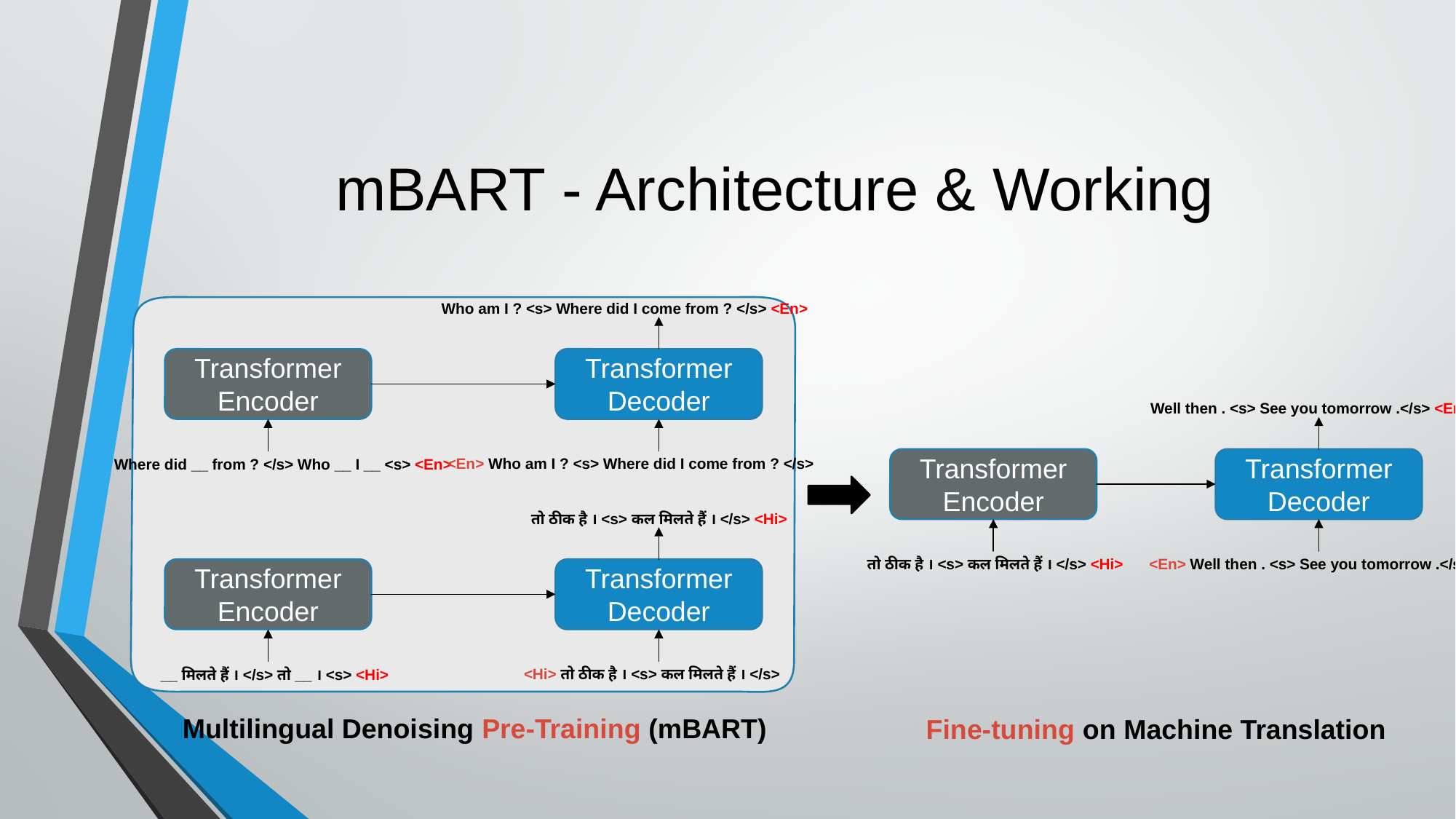

# mBART - Architecture & Working
Who am I ? <s> Where did I come from ? </s> <En>

Transformer Decoder
Transformer Encoder
Well then . <s> See you tomorrow .</s> <En>
<En> Who am I ? <s> Where did I come from ? </s>
Where did __ from ? </s> Who __ I __ <s> <En>
Transformer Decoder
Transformer Encoder

तो ठीक है । <s> कल मिलते हैं । </s> <Hi>
<En> Well then . <s> See you tomorrow .</s>
तो ठीक है । <s> कल मिलते हैं । </s> <Hi>
Transformer Decoder
Transformer Encoder
<Hi> तो ठीक है । <s> कल मिलते हैं । </s>
__ मिलते हैं । </s> तो __ । <s> <Hi>
Multilingual Denoising Pre-Training (mBART)
Fine-tuning on Machine Translation